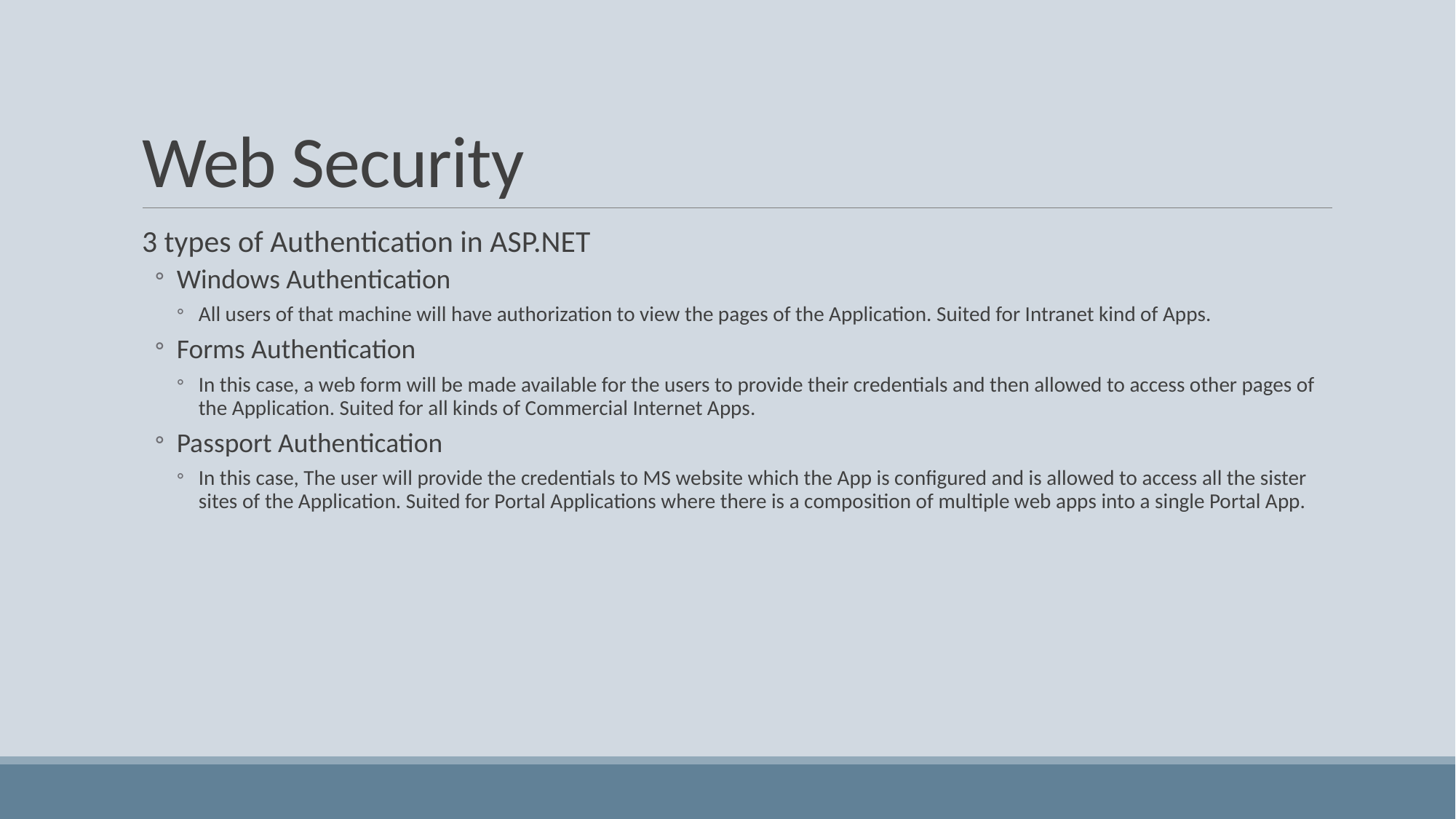

# Web Security
3 types of Authentication in ASP.NET
Windows Authentication
All users of that machine will have authorization to view the pages of the Application. Suited for Intranet kind of Apps.
Forms Authentication
In this case, a web form will be made available for the users to provide their credentials and then allowed to access other pages of the Application. Suited for all kinds of Commercial Internet Apps.
Passport Authentication
In this case, The user will provide the credentials to MS website which the App is configured and is allowed to access all the sister sites of the Application. Suited for Portal Applications where there is a composition of multiple web apps into a single Portal App.